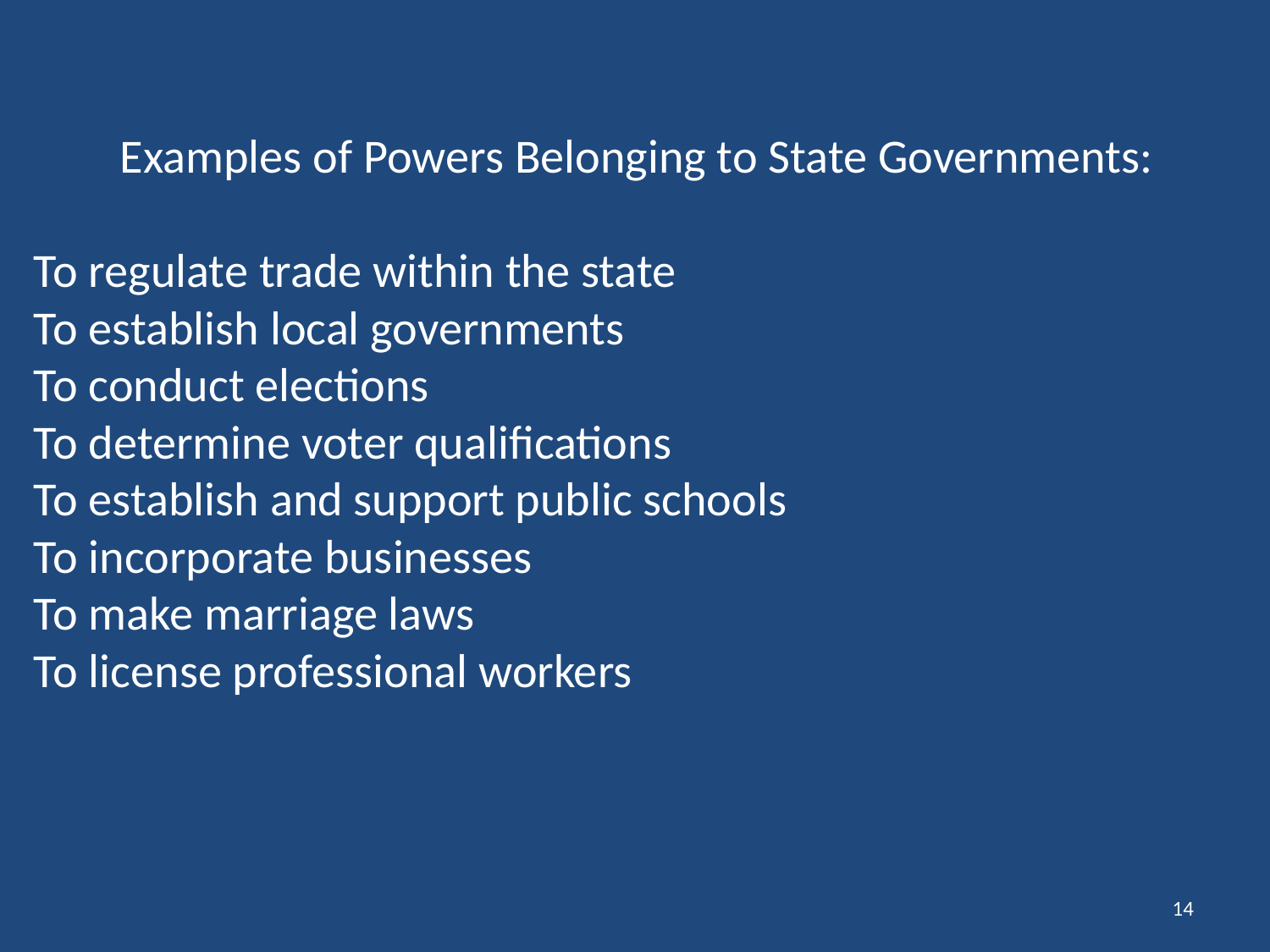

# Examples of Powers Belonging to State Governments: To regulate trade within the state To establish local governments To conduct elections To determine voter qualifications To establish and support public schools To incorporate businesses To make marriage laws To license professional workers
14